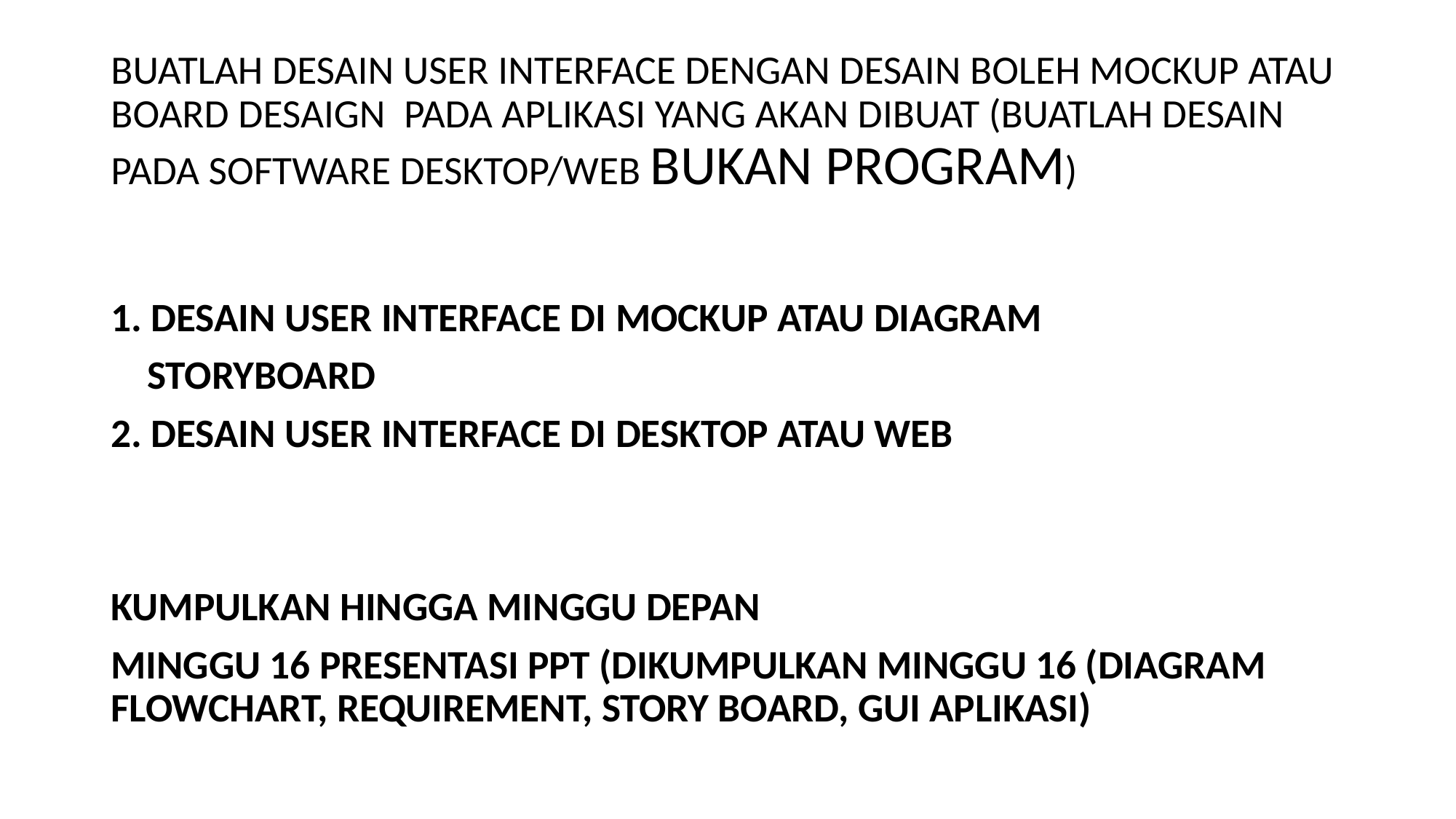

# BUATLAH DESAIN USER INTERFACE DENGAN DESAIN BOLEH MOCKUP ATAU BOARD DESAIGN  PADA APLIKASI YANG AKAN DIBUAT (BUATLAH DESAIN PADA SOFTWARE DESKTOP/WEB BUKAN PROGRAM)
1. DESAIN USER INTERFACE DI MOCKUP ATAU DIAGRAM
    STORYBOARD
2. DESAIN USER INTERFACE DI DESKTOP ATAU WEB

KUMPULKAN HINGGA MINGGU DEPAN
MINGGU 16 PRESENTASI PPT (DIKUMPULKAN MINGGU 16 (DIAGRAM FLOWCHART, REQUIREMENT, STORY BOARD, GUI APLIKASI)